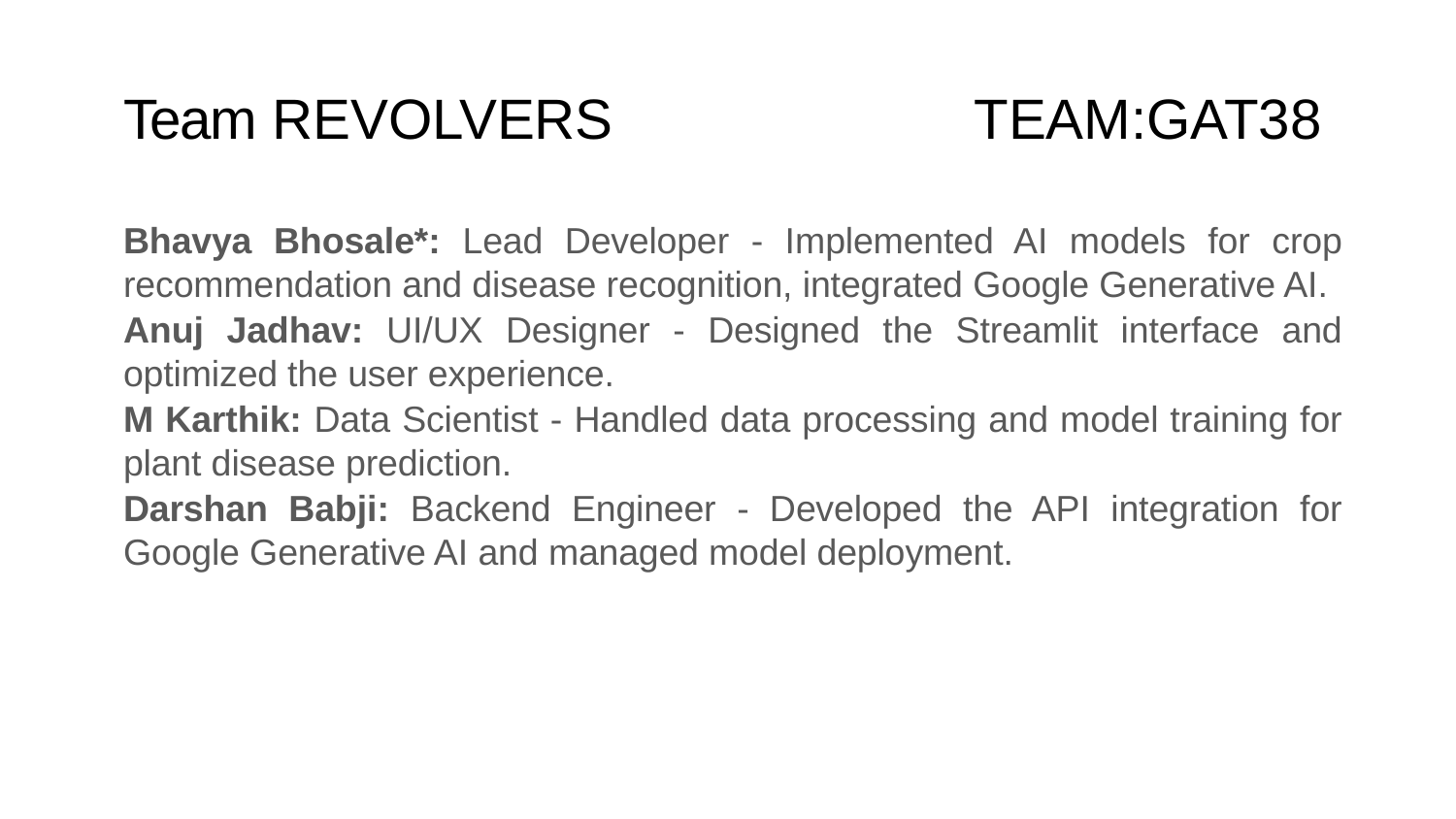

Team REVOLVERS                       TEAM:GAT38
Bhavya Bhosale*: Lead Developer - Implemented AI models for crop recommendation and disease recognition, integrated Google Generative AI.
Anuj Jadhav: UI/UX Designer - Designed the Streamlit interface and optimized the user experience.
M Karthik: Data Scientist - Handled data processing and model training for plant disease prediction.
Darshan Babji: Backend Engineer - Developed the API integration for Google Generative AI and managed model deployment.